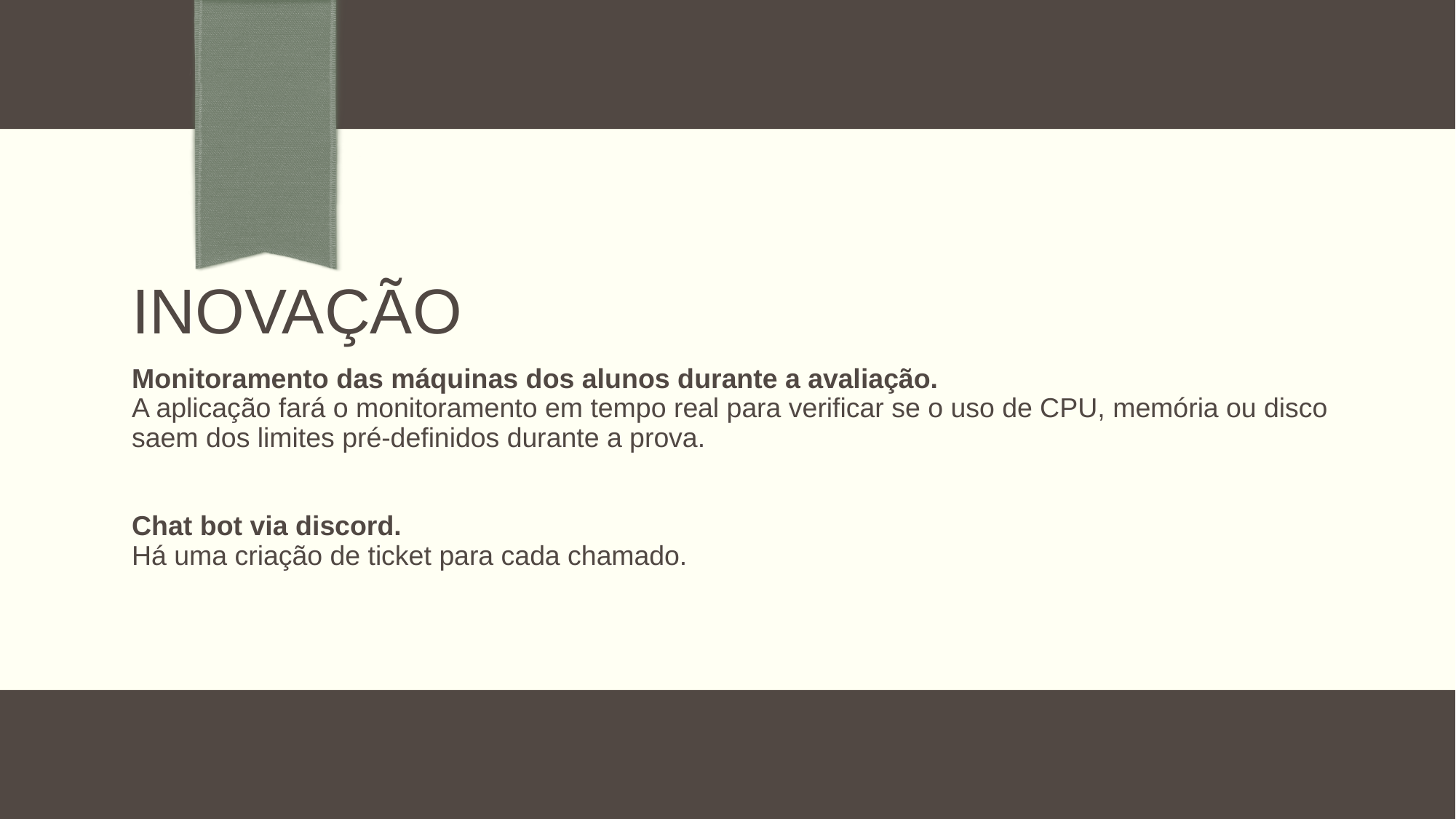

# Inovação
Monitoramento das máquinas dos alunos durante a avaliação.
A aplicação fará o monitoramento em tempo real para verificar se o uso de CPU, memória ou disco saem dos limites pré-definidos durante a prova.

Chat bot via discord.
Há uma criação de ticket para cada chamado.